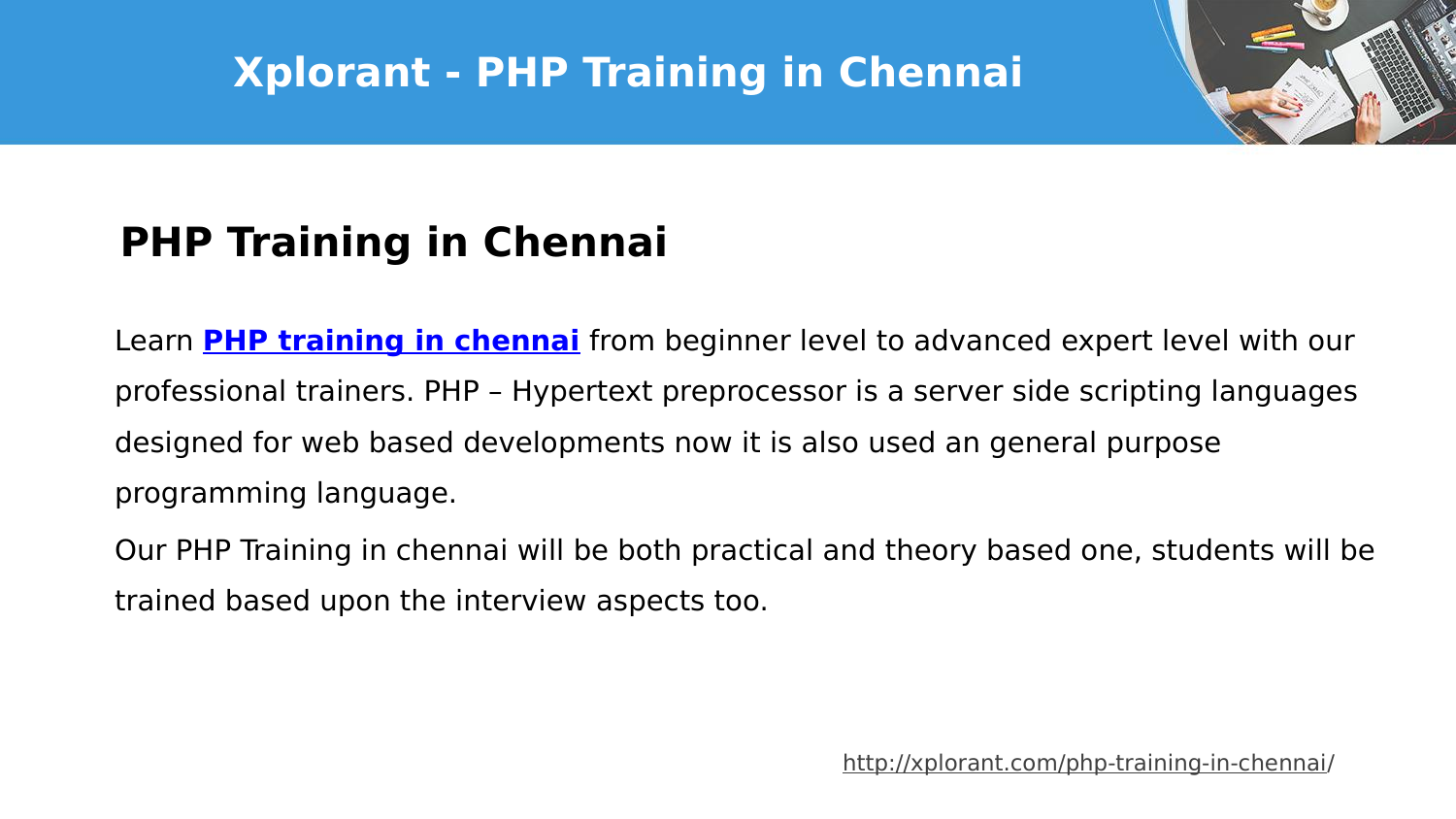

# Xplorant - PHP Training in Chennai

 PHP Training in Chennai

Learn PHP training in chennai from beginner level to advanced expert level with our professional trainers. PHP – Hypertext preprocessor is a server side scripting languages designed for web based developments now it is also used an general purpose programming language.
Our PHP Training in chennai will be both practical and theory based one, students will be trained based upon the interview aspects too.

http://xplorant.com/php-training-in-chennai/